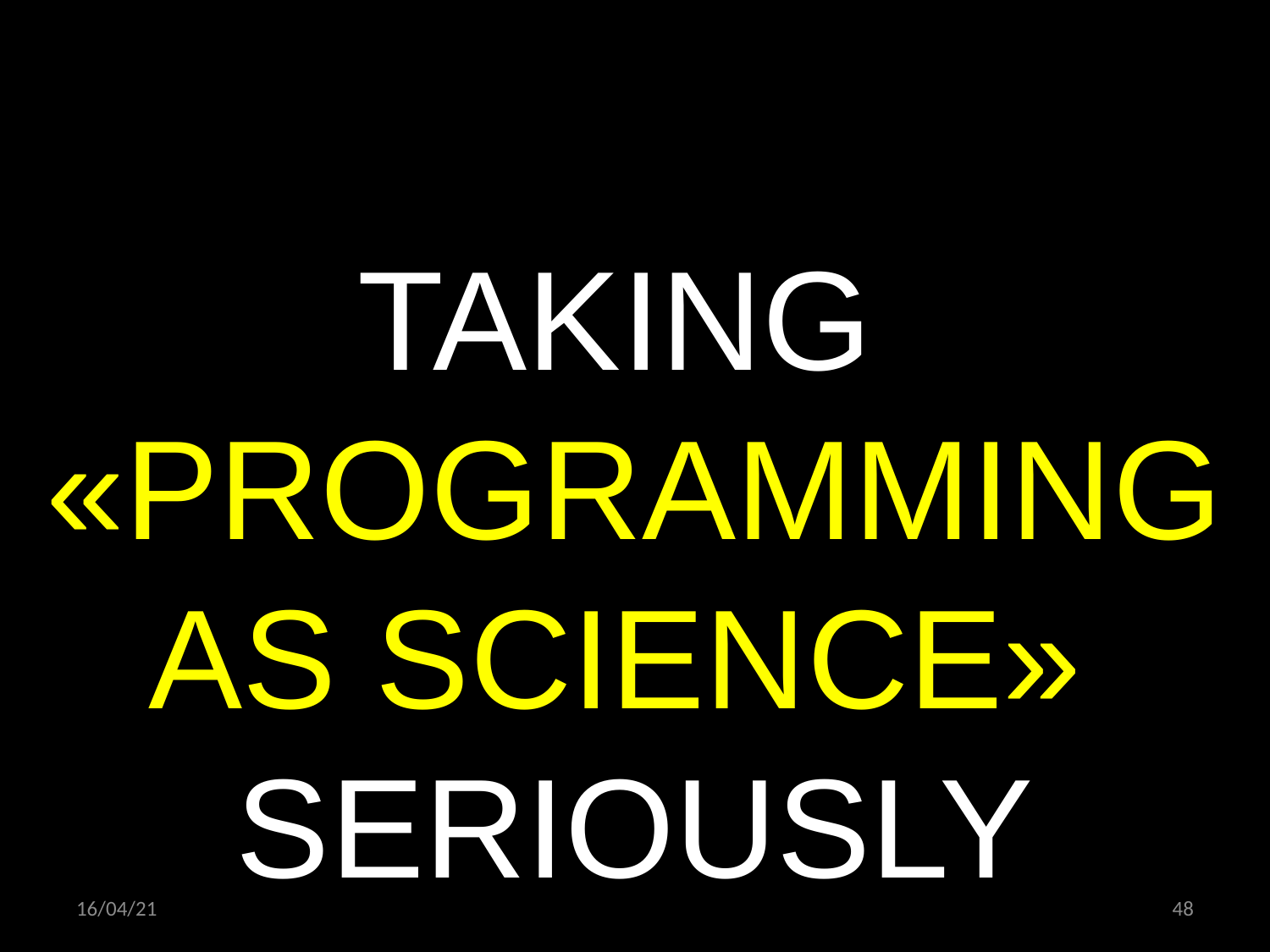

TAKING
«PROGRAMMING AS SCIENCE»
SERIOUSLY
16/04/21
48